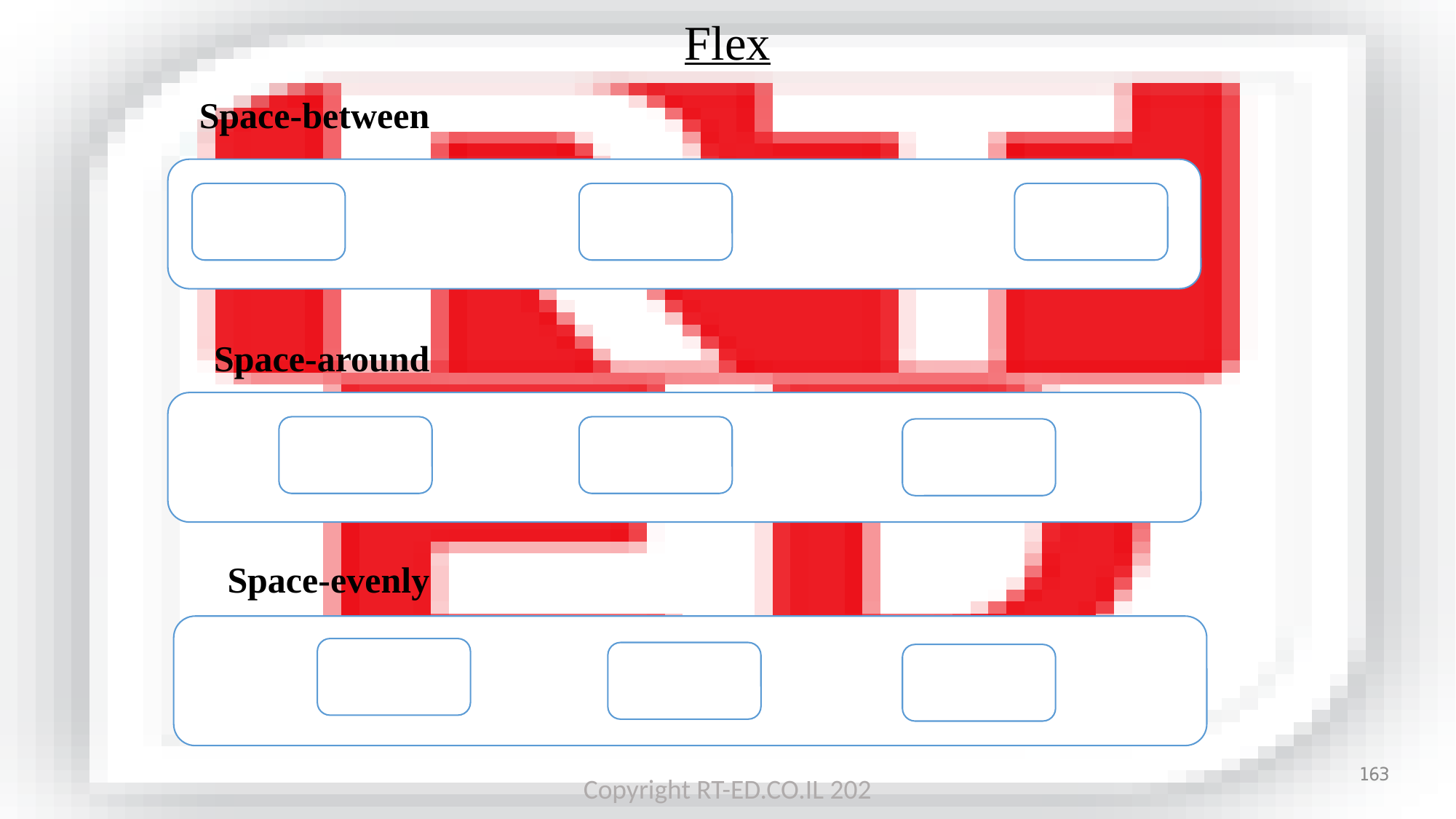

Flex
Space-between

Space-around

Space-evenly

163
Copyright RT-ED.CO.IL 202